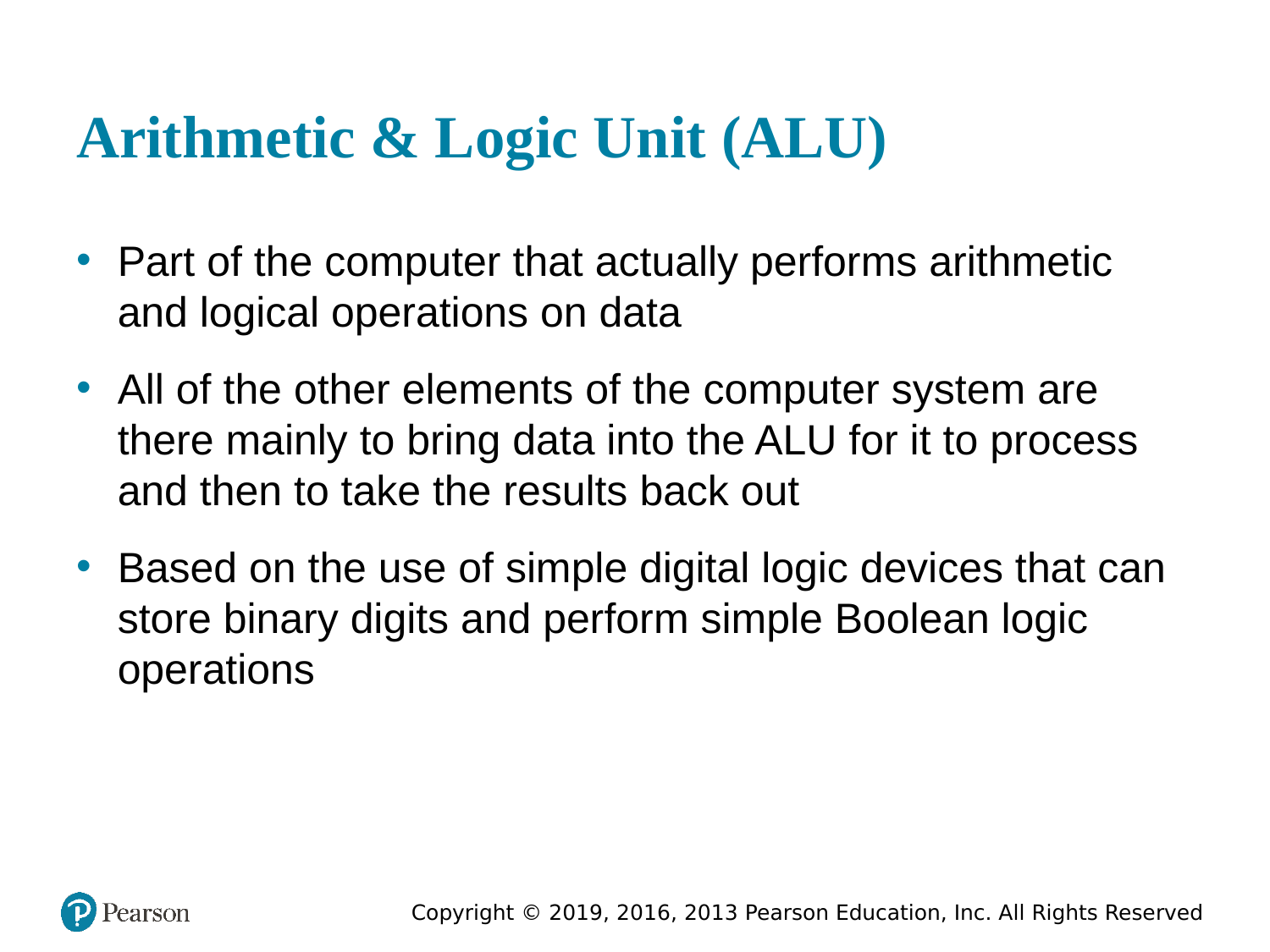

# Arithmetic & Logic Unit (ALU)
Part of the computer that actually performs arithmetic and logical operations on data
All of the other elements of the computer system are there mainly to bring data into the ALU for it to process and then to take the results back out
Based on the use of simple digital logic devices that can store binary digits and perform simple Boolean logic operations